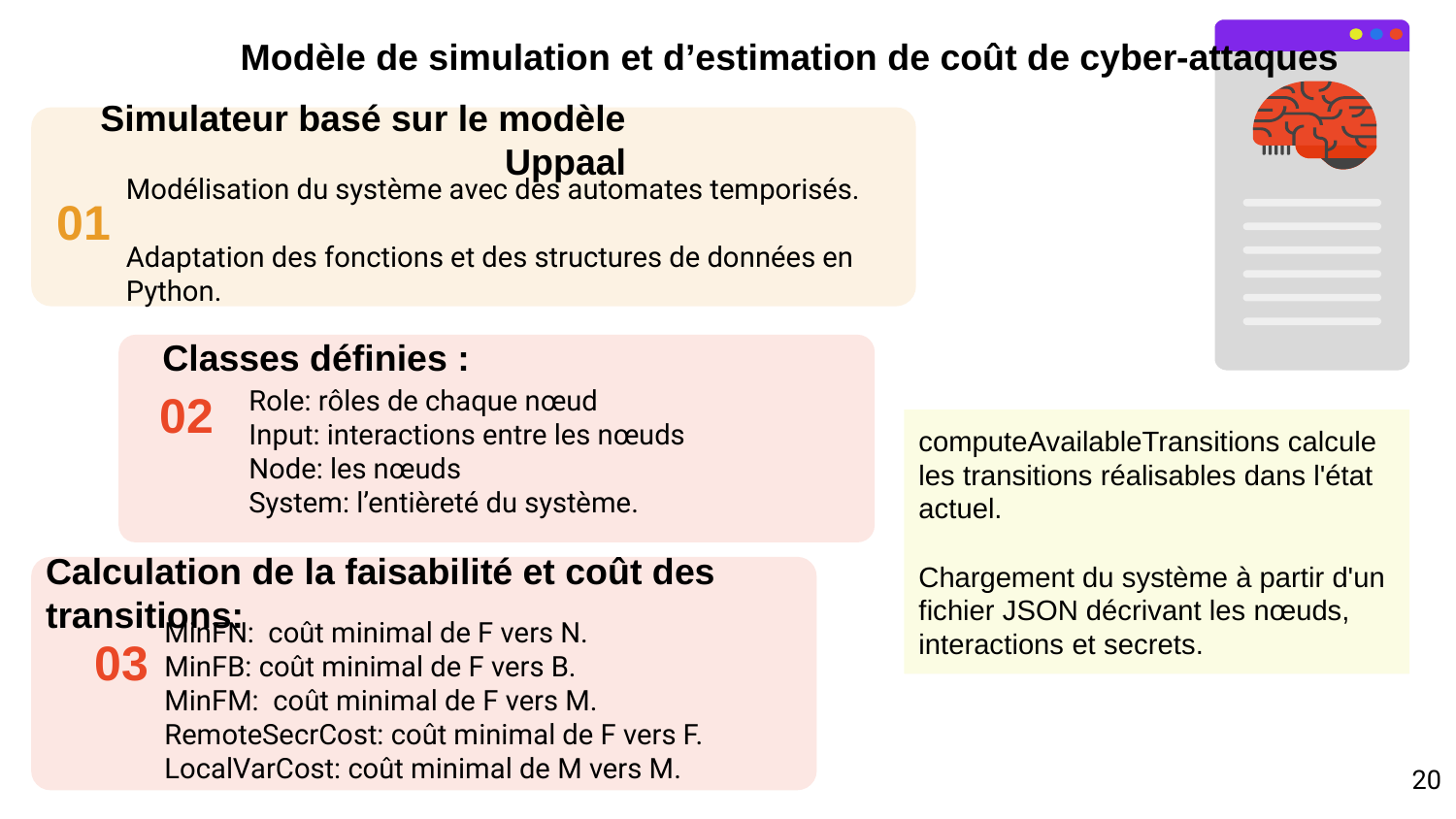

#

Modèle de simulation et d’estimation de coût de cyber-attaques

Simulateur basé sur le modèle Uppaal
01

Modélisation du système avec des automates temporisés.

Adaptation des fonctions et des structures de données en Python.

02

Classes définies :

Role: rôles de chaque nœud
Input: interactions entre les nœuds
Node: les nœuds
System: l’entièreté du système.

computeAvailableTransitions calcule les transitions réalisables dans l'état actuel.

Chargement du système à partir d'un fichier JSON décrivant les nœuds, interactions et secrets.

03
Calculation de la faisabilité et coût des transitions:
MinFN:  coût minimal de F vers N.
MinFB: coût minimal de F vers B.
MinFM:  coût minimal de F vers M.
RemoteSecrCost: coût minimal de F vers F.
LocalVarCost: coût minimal de M vers M.

20